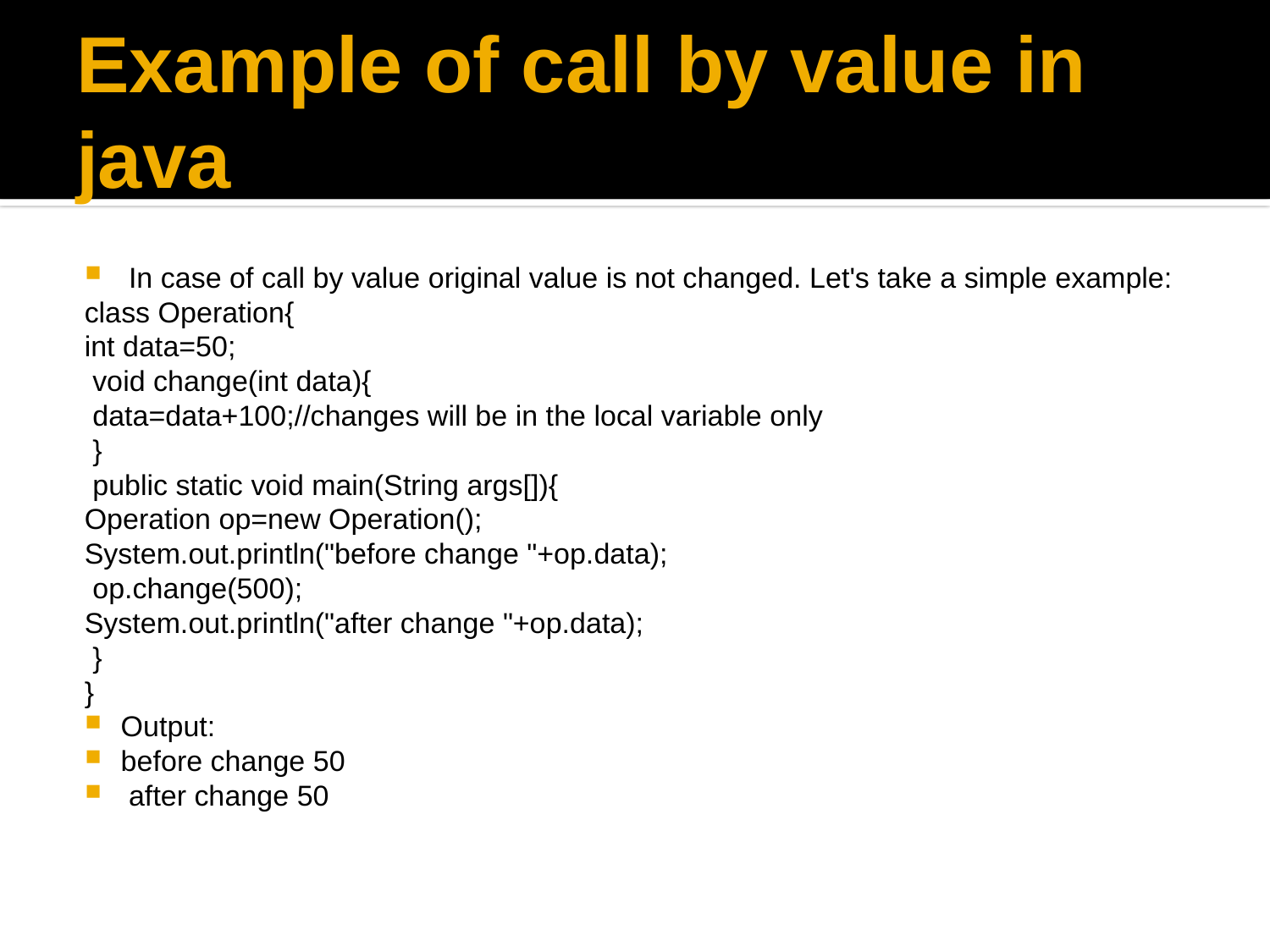

# Example of call by value in java
 In case of call by value original value is not changed. Let's take a simple example:
class Operation{
int data=50;
 void change(int data){
 data=data+100;//changes will be in the local variable only
 }
 public static void main(String args[]){
Operation op=new Operation();
System.out.println("before change "+op.data);
 op.change(500);
System.out.println("after change "+op.data);
 }
}
Output:
before change 50
 after change 50